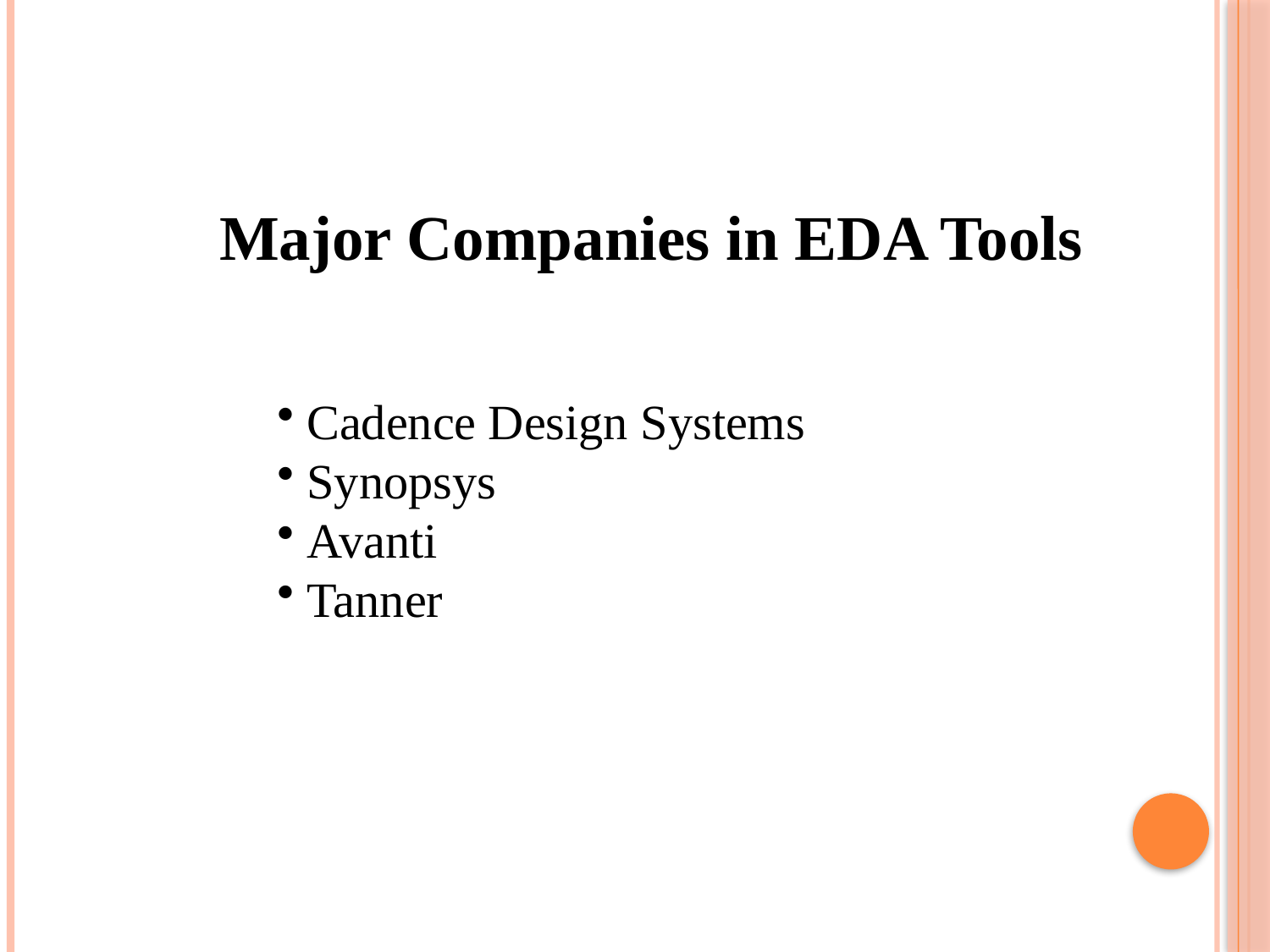

Major Companies in EDA Tools
 Cadence Design Systems
 Synopsys
 Avanti
 Tanner